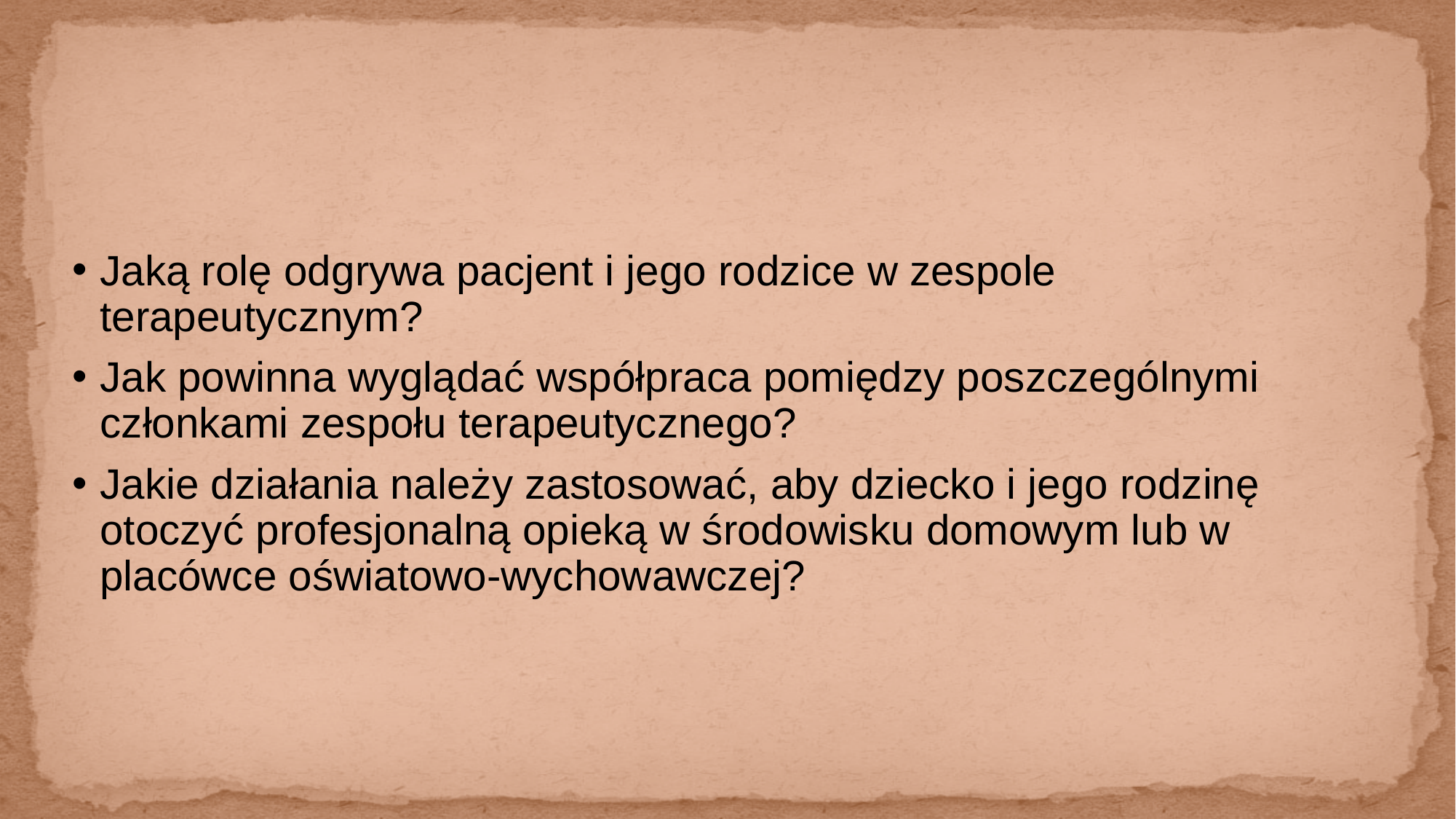

#
Jaką rolę odgrywa pacjent i jego rodzice w zespole terapeutycznym?
Jak powinna wyglądać współpraca pomiędzy poszczególnymi członkami zespołu terapeutycznego?
Jakie działania należy zastosować, aby dziecko i jego rodzinę otoczyć profesjonalną opieką w środowisku domowym lub w placówce oświatowo-wychowawczej?